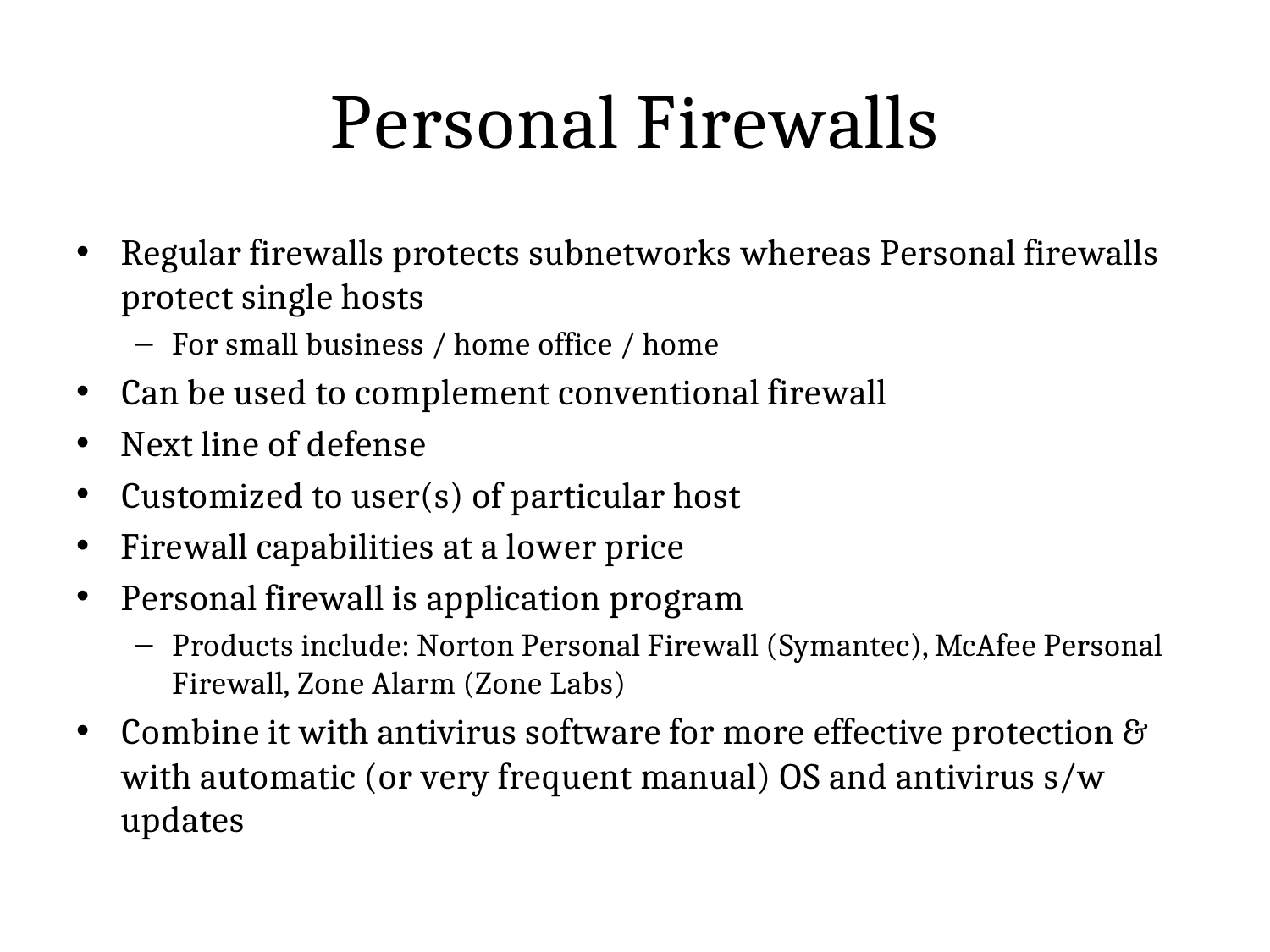

# Personal Firewalls
Regular firewalls protects subnetworks whereas Personal firewalls protect single hosts
For small business / home office / home
Can be used to complement conventional firewall
Next line of defense
Customized to user(s) of particular host
Firewall capabilities at a lower price
Personal firewall is application program
Products include: Norton Personal Firewall (Symantec), McAfee Personal Firewall, Zone Alarm (Zone Labs)
Combine it with antivirus software for more effective protection & with automatic (or very frequent manual) OS and antivirus s/w updates